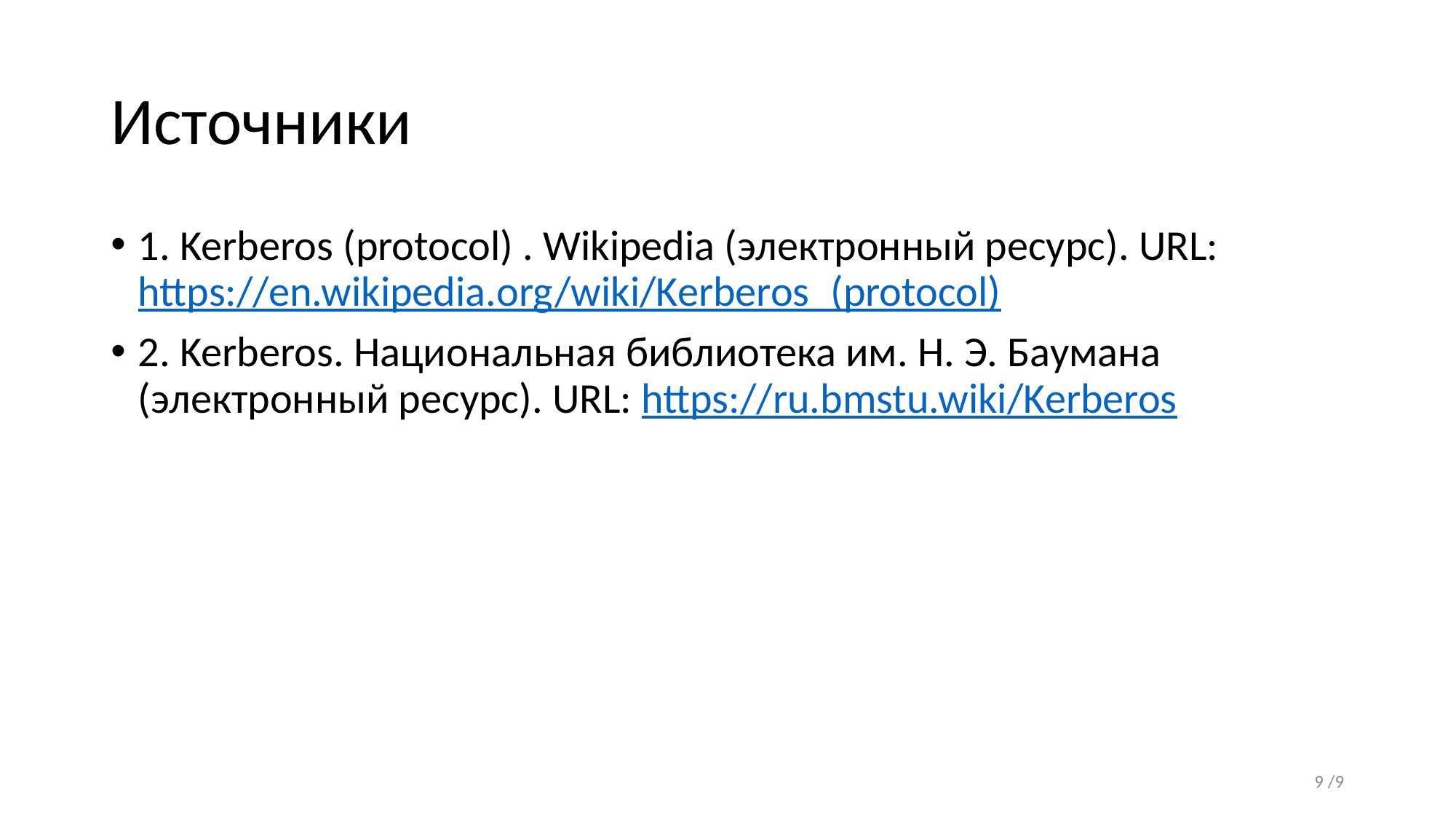

# Источники
1. Kerberos (protocol) . Wikipedia (электронный ресурс). URL: https://en.wikipedia.org/wiki/Kerberos_(protocol)
2. Kerberos. Национальная библиотека им. Н. Э. Баумана (электронный ресурс). URL: https://ru.bmstu.wiki/Kerberos
9 /9